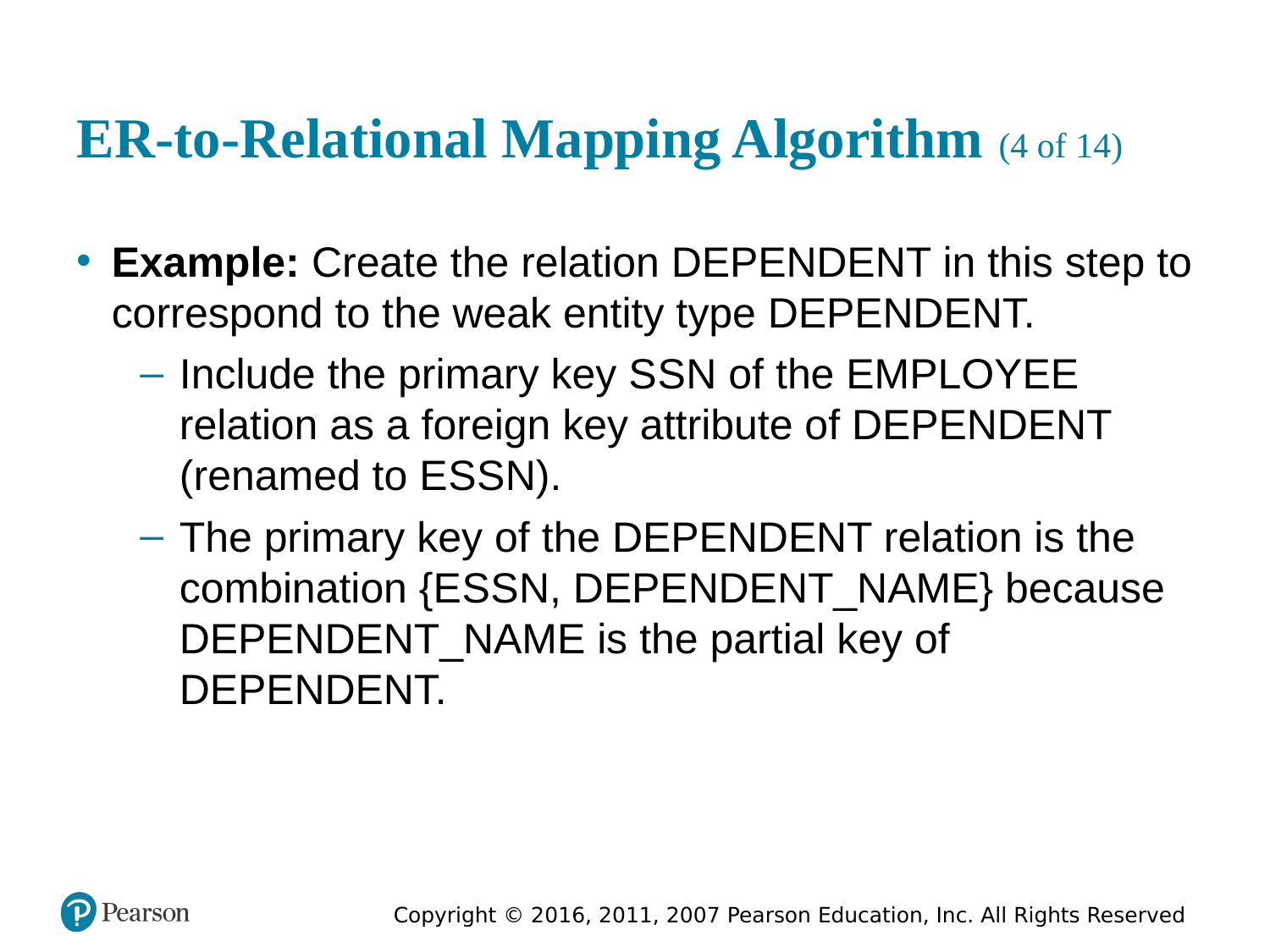

# E R-to-Relational Mapping Algorithm (4 of 14)
Example: Create the relation DEPENDENT in this step to correspond to the weak entity type DEPENDENT.
Include the primary key S S N of the EMPLOYEE relation as a foreign key attribute of DEPENDENT (renamed to E S S N).
The primary key of the DEPENDENT relation is the combination {E S S N, DEPENDENT_NAME} because DEPENDENT_NAME is the partial key of DEPENDENT.